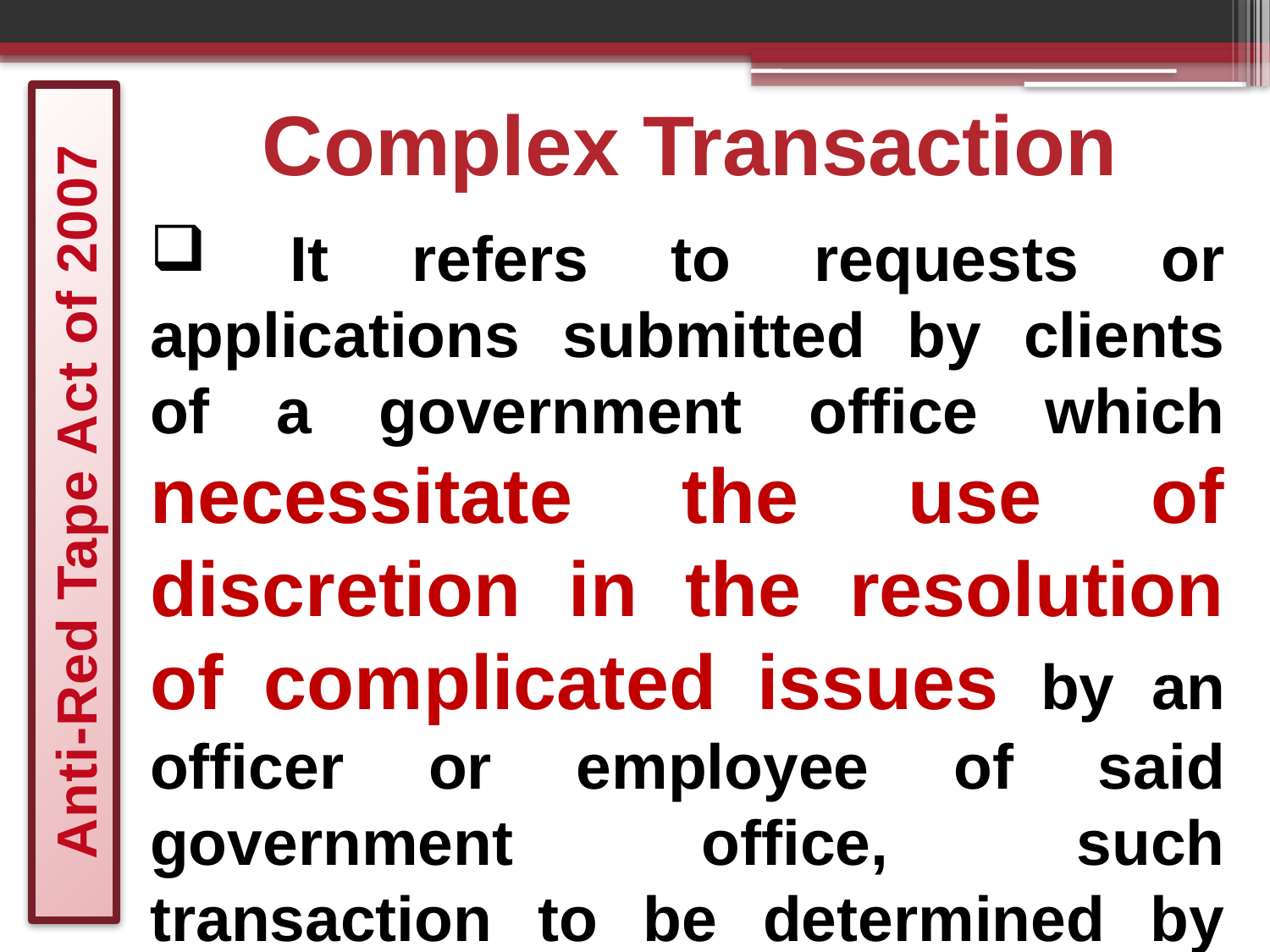

Complex Transaction
 It refers to requests or applications submitted by clients of a government office which necessitate the use of discretion in the resolution of complicated issues by an officer or employee of said government office, such transaction to be determined by the office concerned.
# Anti-Red Tape Act of 2007